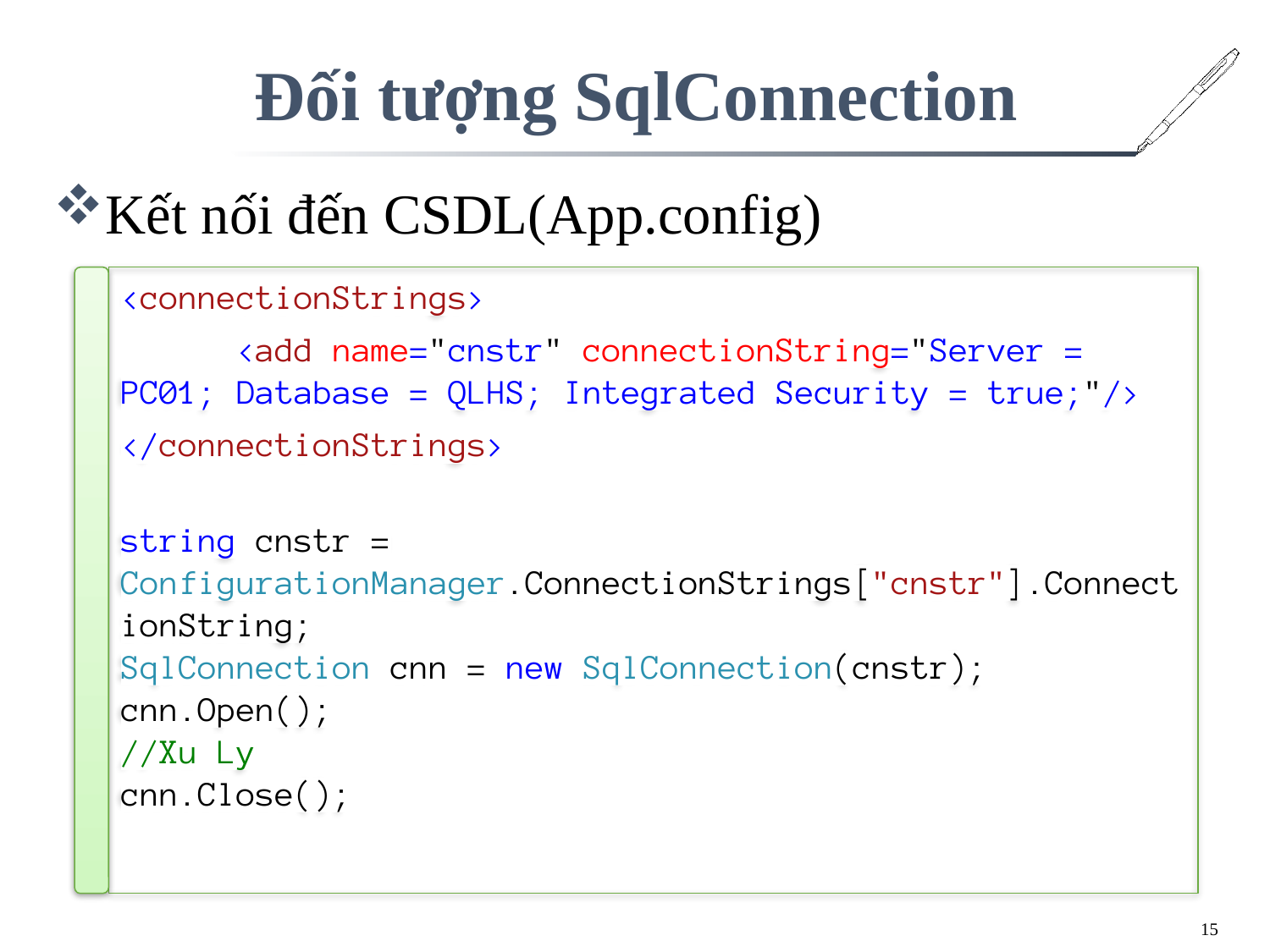

# Đối tượng SqlConnection
Kết nối đến CSDL(App.config)

<connectionStrings>
      <add name="cnstr" connectionString="Server = PC01; Database = QLHS; Integrated Security = true;"/>
</connectionStrings>

string cnstr = ConfigurationManager.ConnectionStrings["cnstr"].ConnectionString;
SqlConnection cnn = new SqlConnection(cnstr);
cnn.Open();
//Xu Ly
cnn.Close();
15